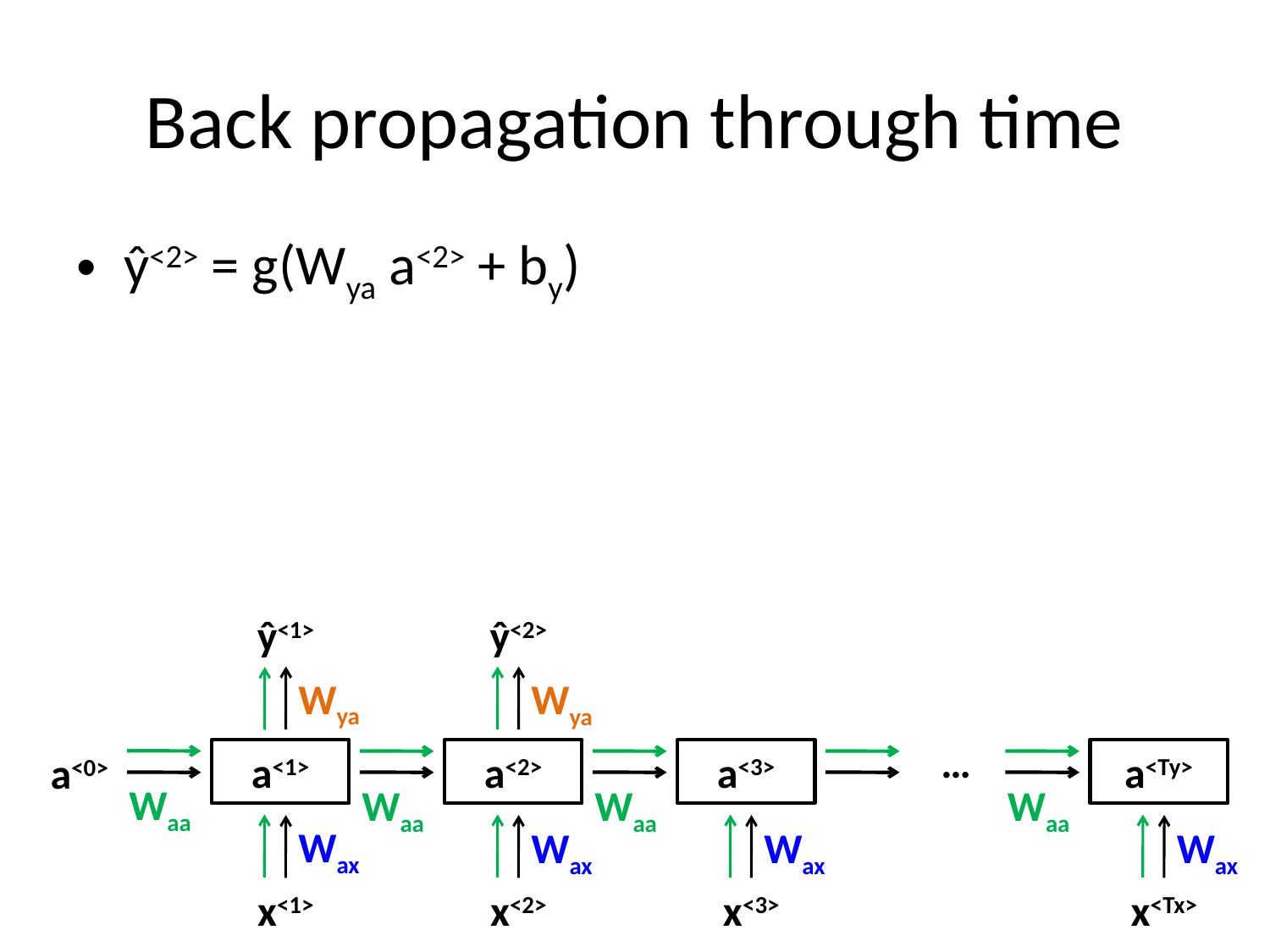

# Back propagation through time
ŷ<2> = g(Wya a<2> + by)

ŷ<1>
ŷ<2>
Wya
Wya
…
a<1>
a<2>
a<3>
a<Ty>
a<0>
Waa
Waa
Waa
Waa
Wax
Wax
Wax
Wax
x<1>
x<2>
x<3>
x<Tx>